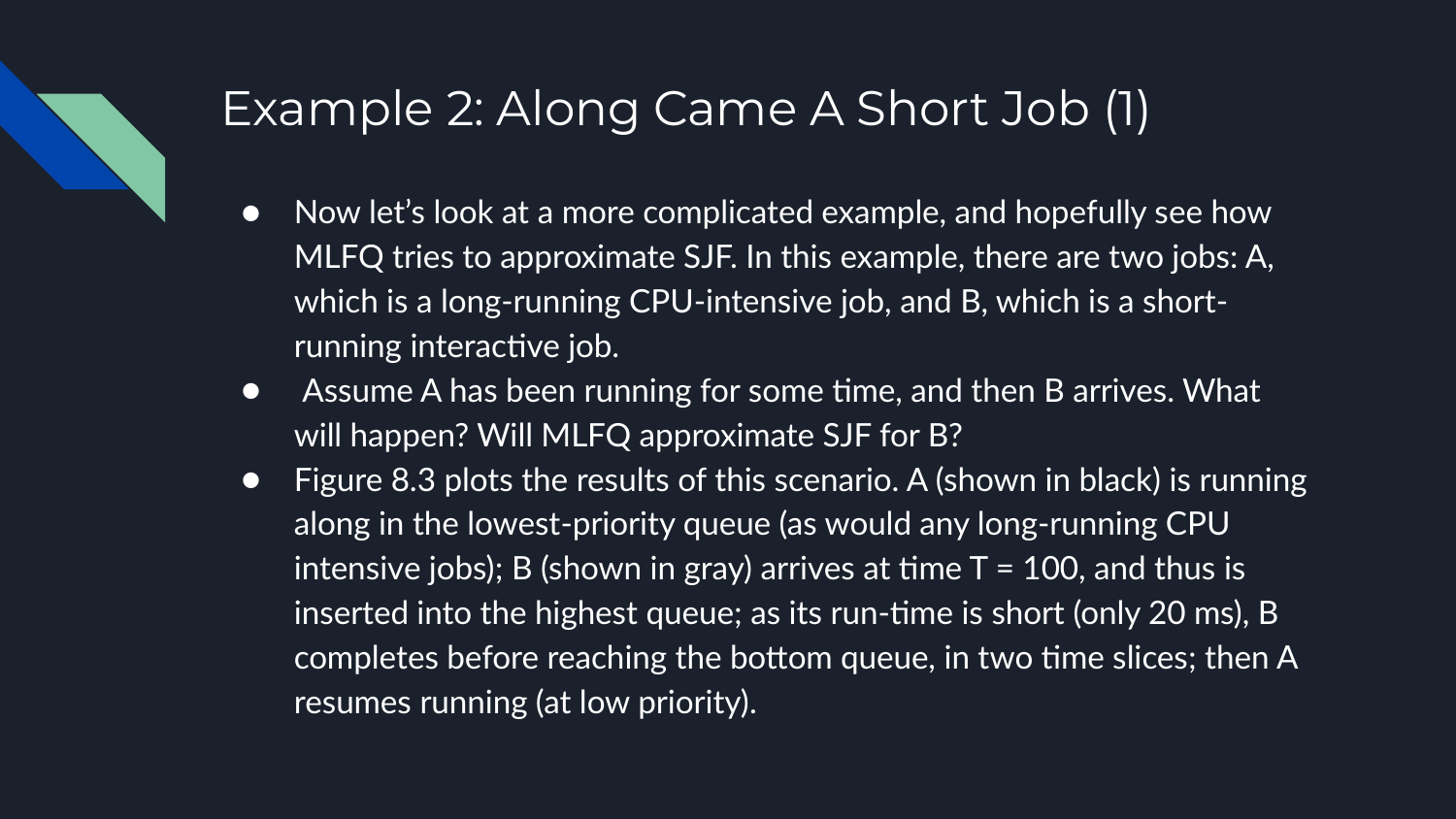

# Example 2: Along Came A Short Job (1)
Now let’s look at a more complicated example, and hopefully see how MLFQ tries to approximate SJF. In this example, there are two jobs: A, which is a long-running CPU-intensive job, and B, which is a short-running interactive job.
 Assume A has been running for some time, and then B arrives. What will happen? Will MLFQ approximate SJF for B?
Figure 8.3 plots the results of this scenario. A (shown in black) is running along in the lowest-priority queue (as would any long-running CPU intensive jobs); B (shown in gray) arrives at time T = 100, and thus is inserted into the highest queue; as its run-time is short (only 20 ms), B completes before reaching the bottom queue, in two time slices; then A resumes running (at low priority).